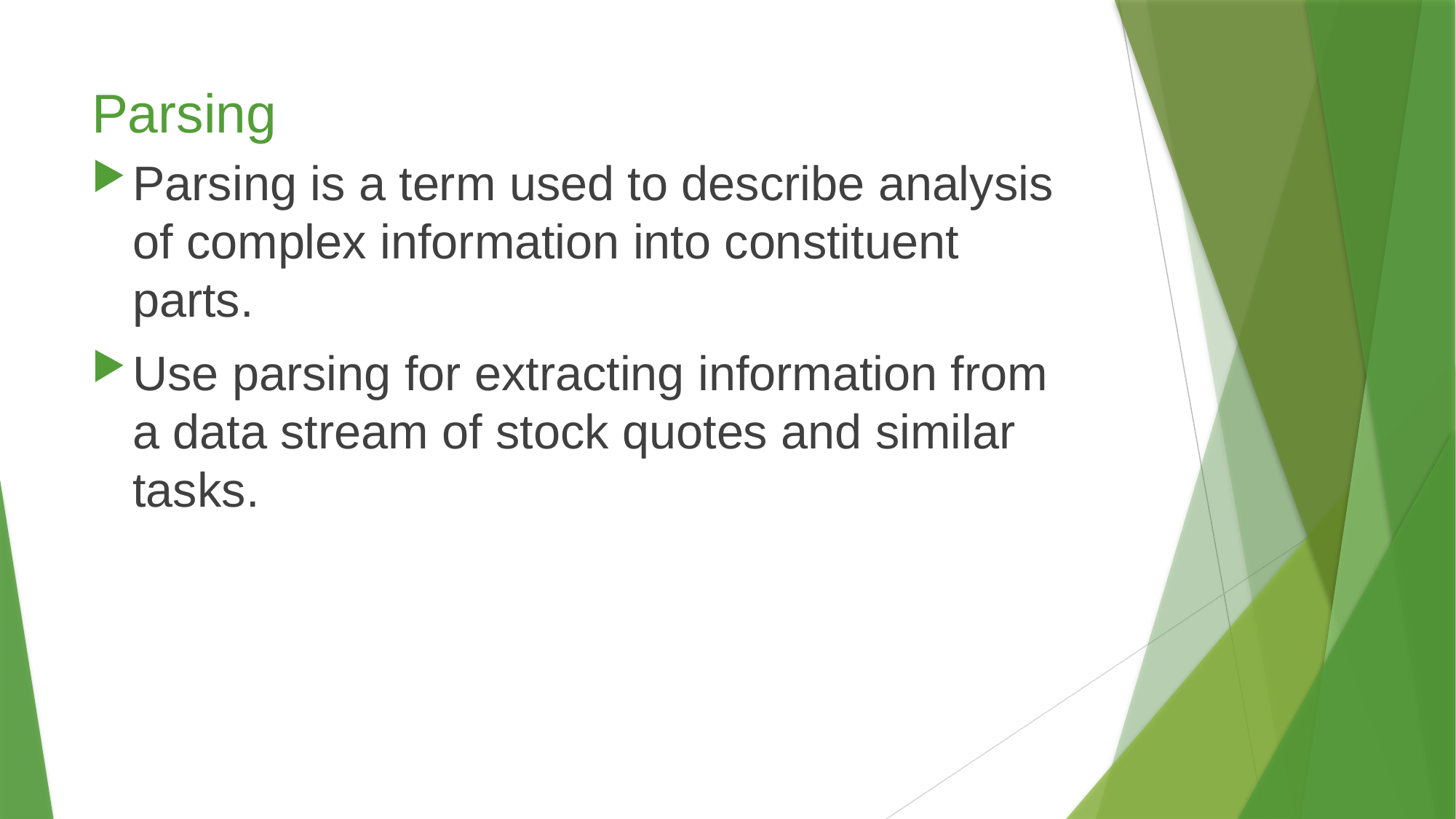

# Parsing
Parsing is a term used to describe analysis of complex information into constituent parts.
Use parsing for extracting information from a data stream of stock quotes and similar tasks.